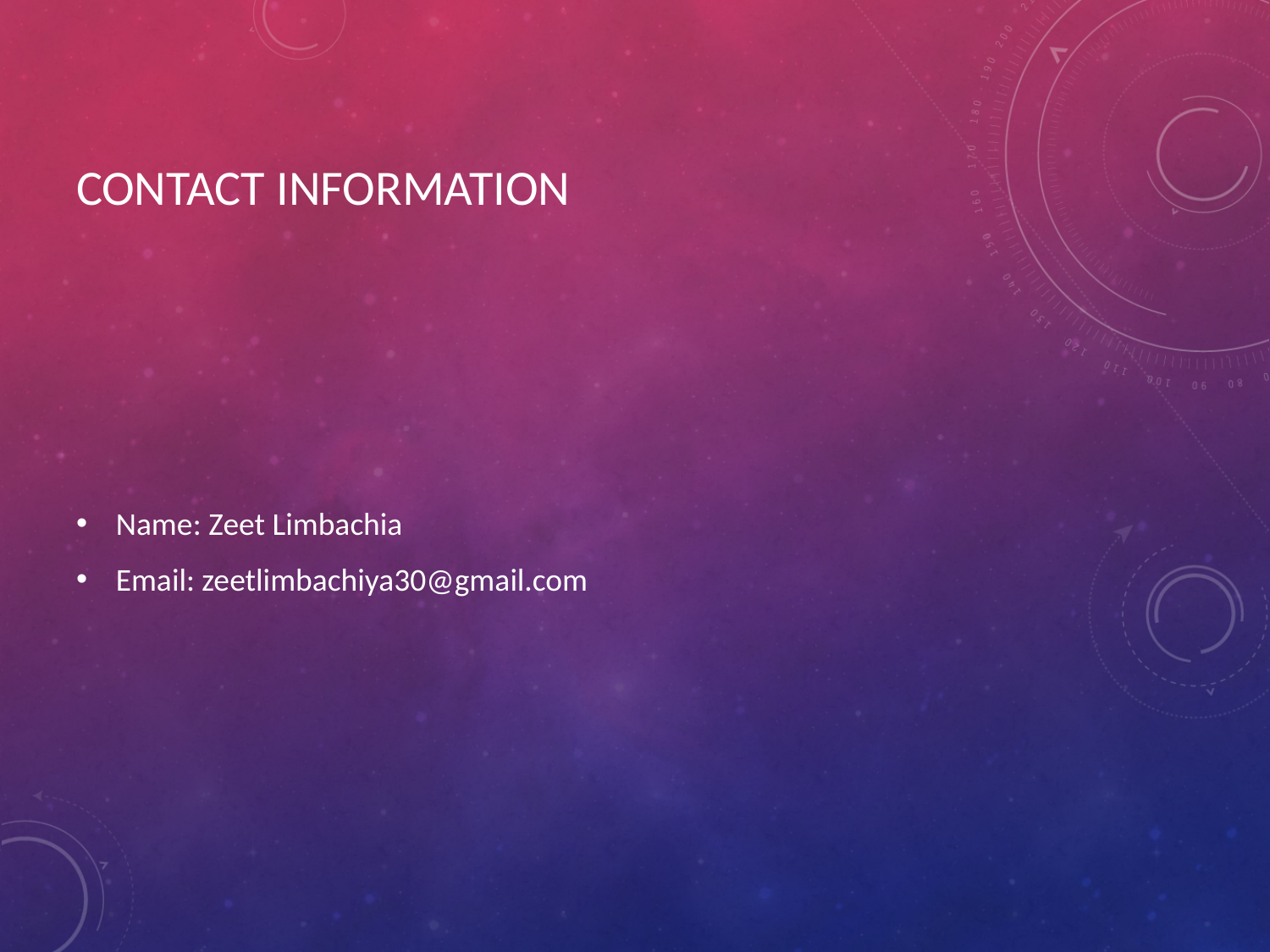

# Contact Information
Name: Zeet Limbachia
Email: zeetlimbachiya30@gmail.com